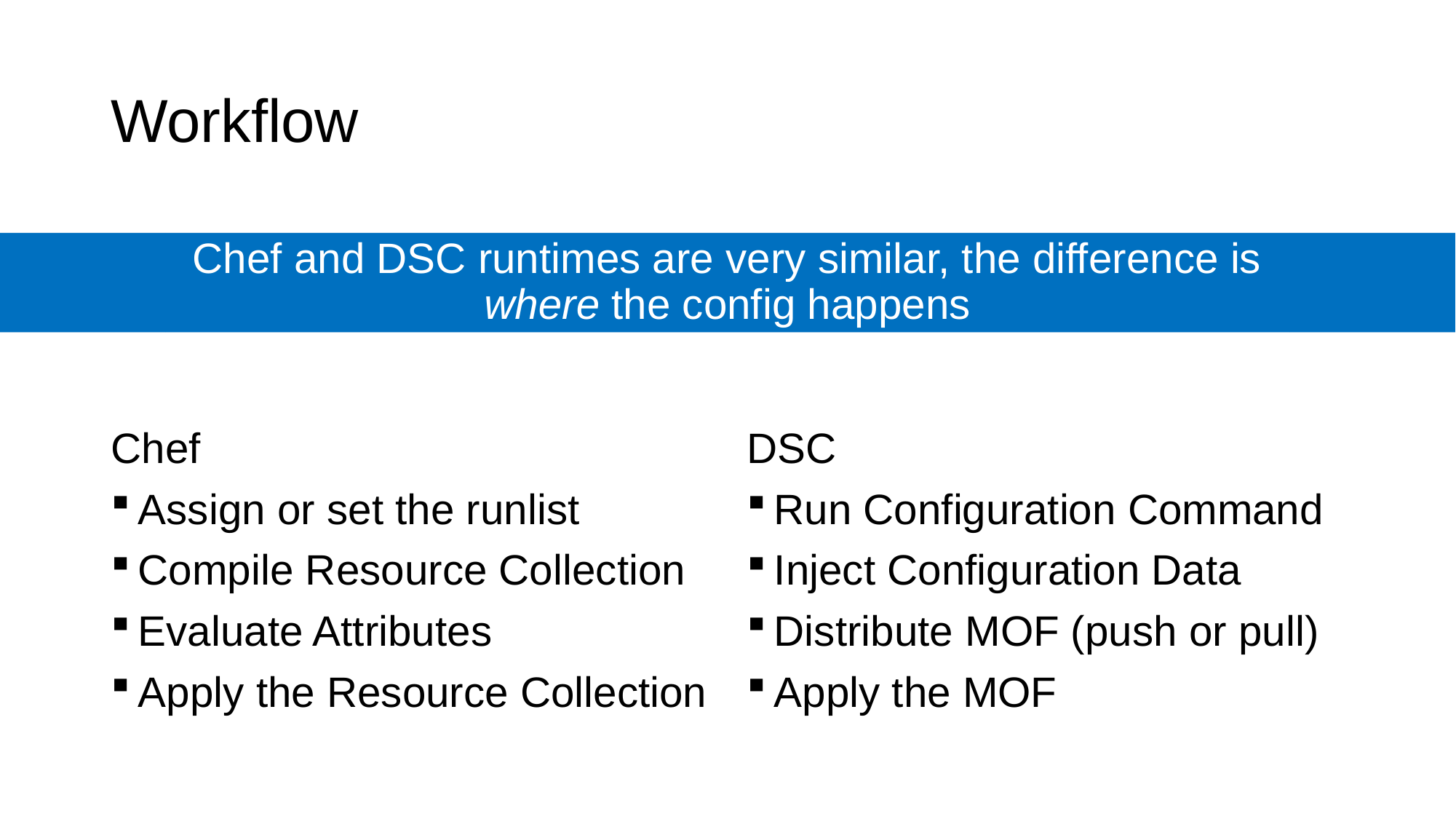

# Workflow

Chef and DSC runtimes are very similar, the difference is where the config happens

Chef
Assign or set the runlist
Compile Resource Collection
Evaluate Attributes
Apply the Resource Collection
DSC
Run Configuration Command
Inject Configuration Data
Distribute MOF (push or pull)
Apply the MOF